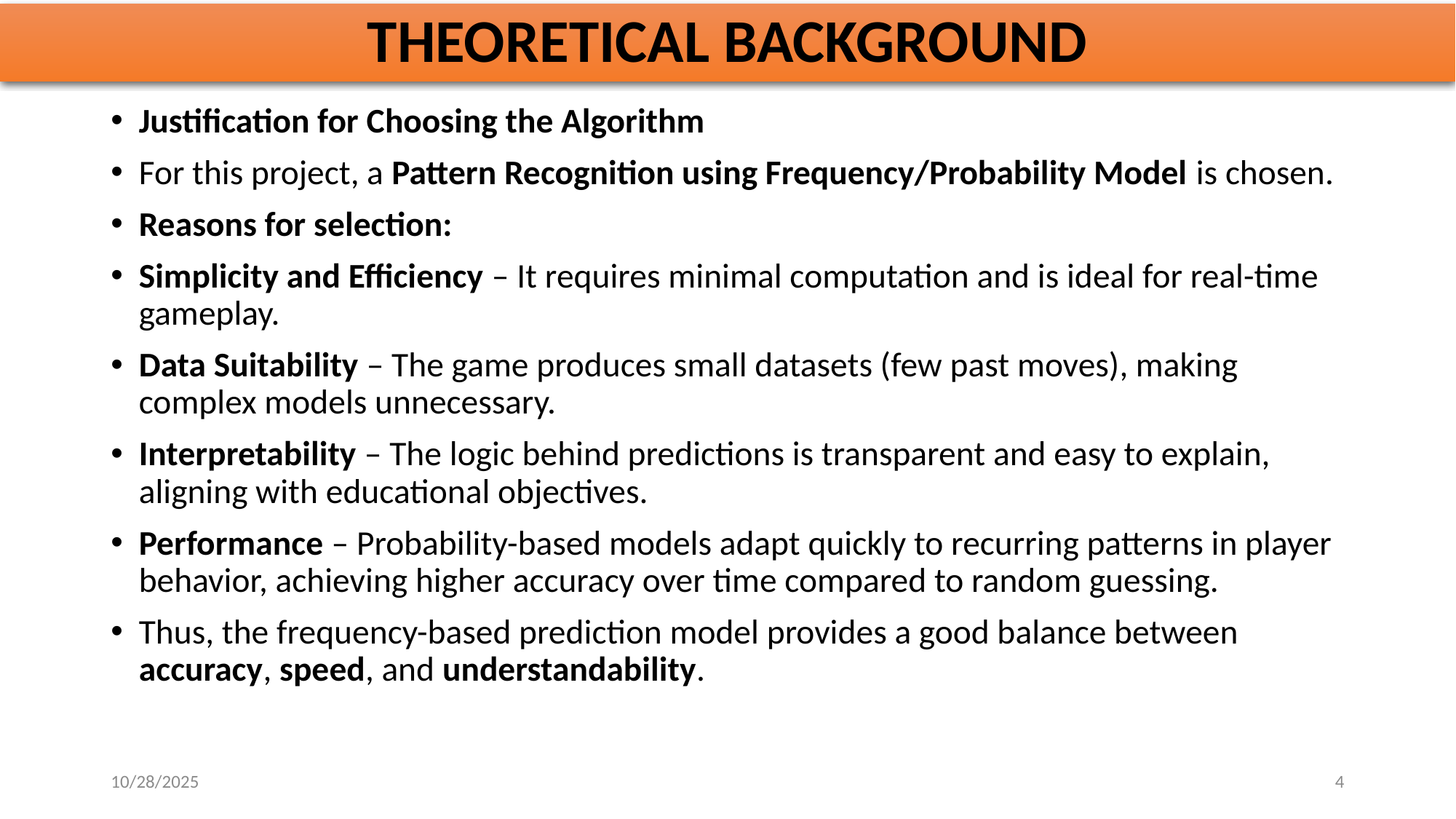

# THEORETICAL BACKGROUND
Justification for Choosing the Algorithm
For this project, a Pattern Recognition using Frequency/Probability Model is chosen.
Reasons for selection:
Simplicity and Efficiency – It requires minimal computation and is ideal for real-time gameplay.
Data Suitability – The game produces small datasets (few past moves), making complex models unnecessary.
Interpretability – The logic behind predictions is transparent and easy to explain, aligning with educational objectives.
Performance – Probability-based models adapt quickly to recurring patterns in player behavior, achieving higher accuracy over time compared to random guessing.
Thus, the frequency-based prediction model provides a good balance between accuracy, speed, and understandability.

10/28/2025
4